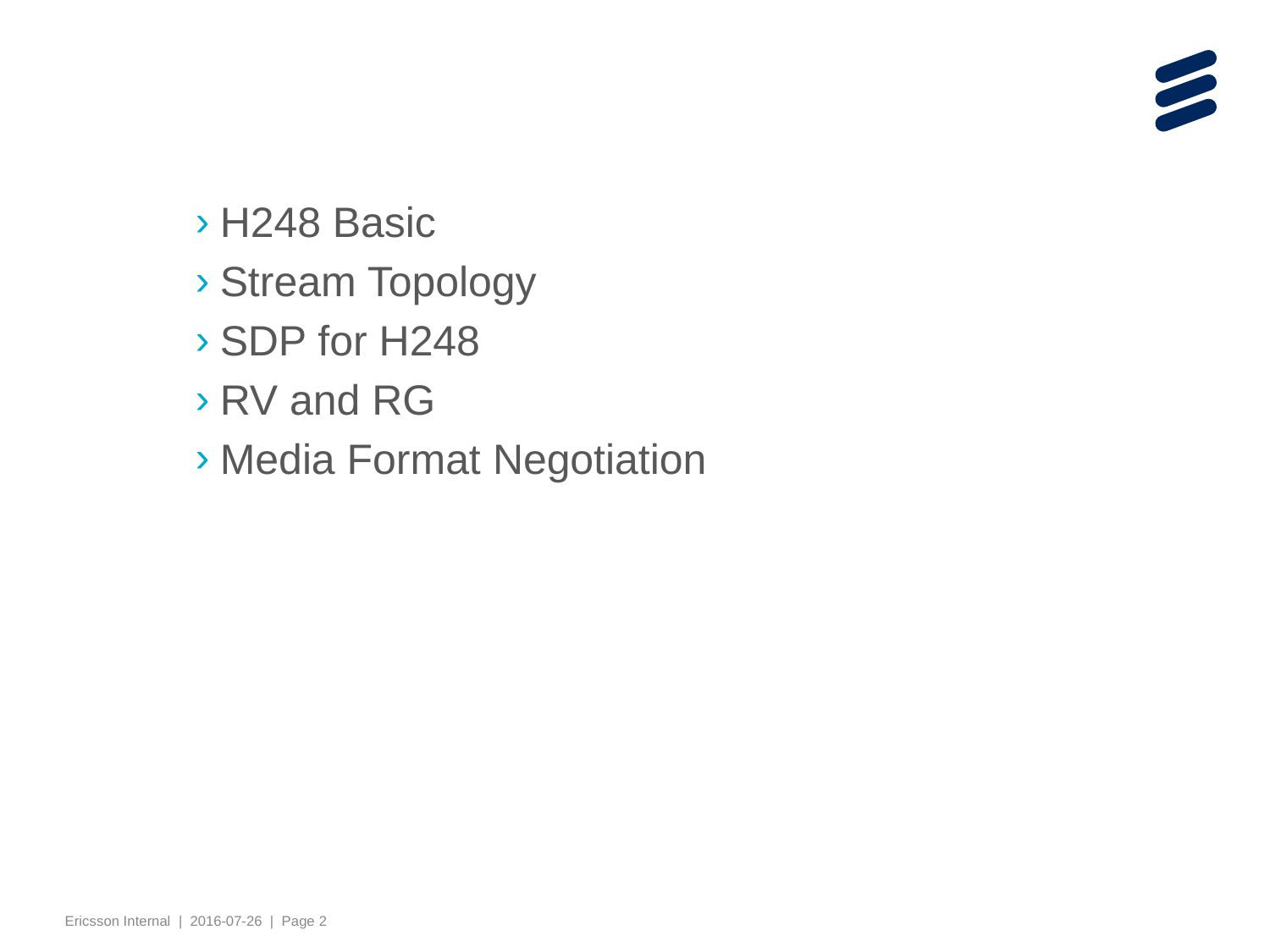

H248 Basic
Stream Topology
SDP for H248
RV and RG
Media Format Negotiation